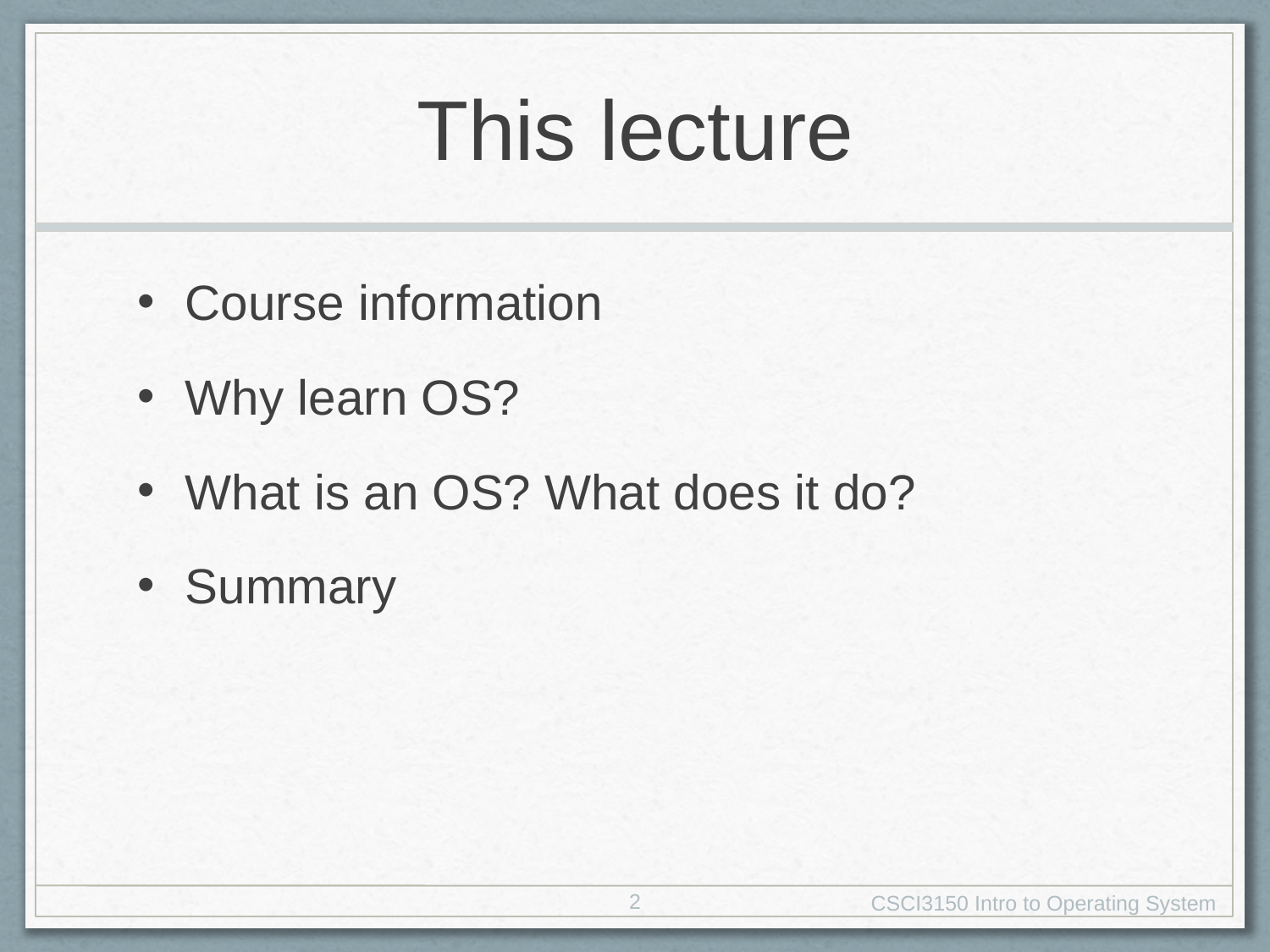

# This lecture
Course information
Why learn OS?
What is an OS? What does it do?
Summary

2
CSCI3150 Intro to Operating System